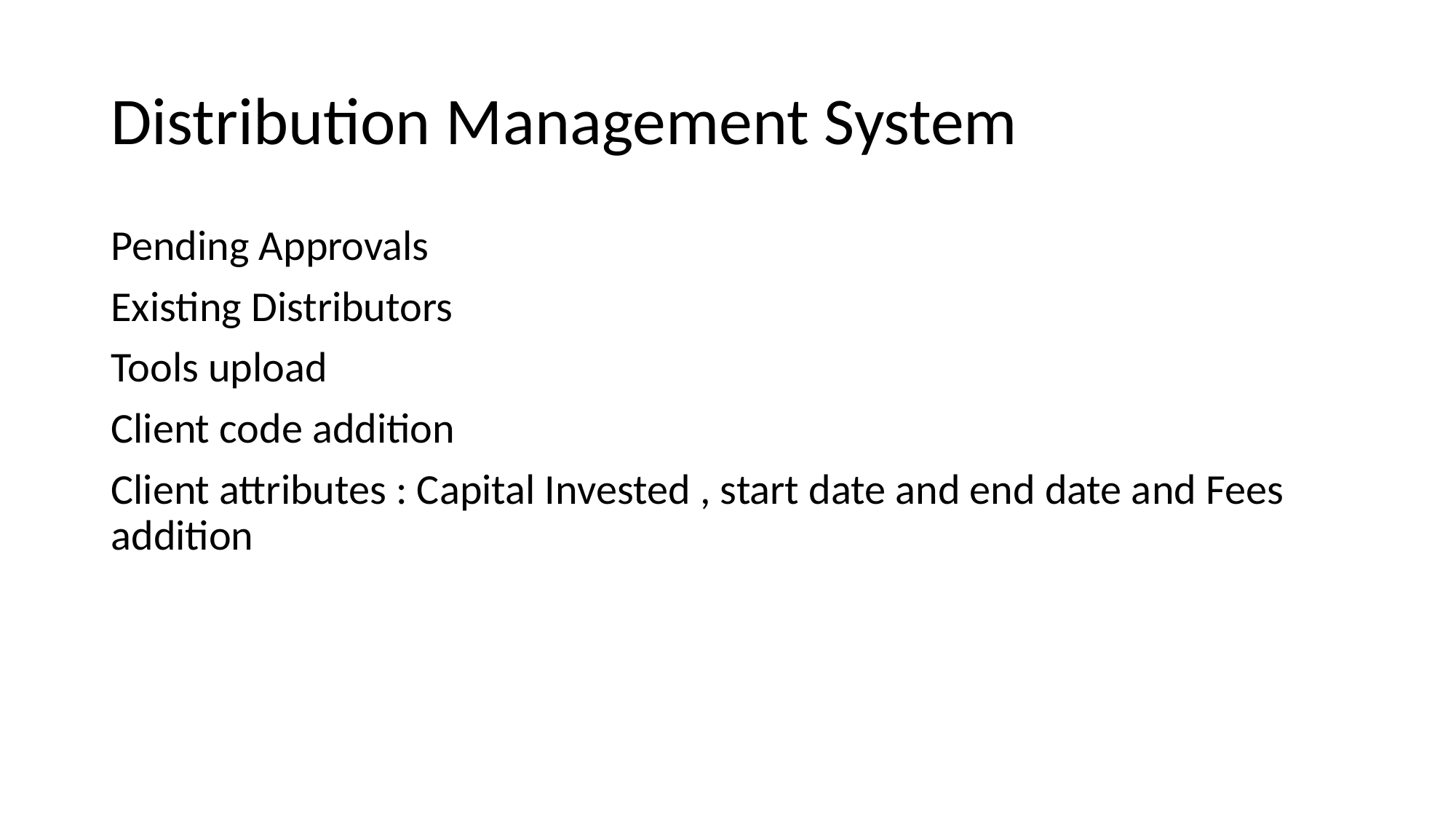

# Distribution Management System
Pending Approvals
Existing Distributors
Tools upload
Client code addition
Client attributes : Capital Invested , start date and end date and Fees addition